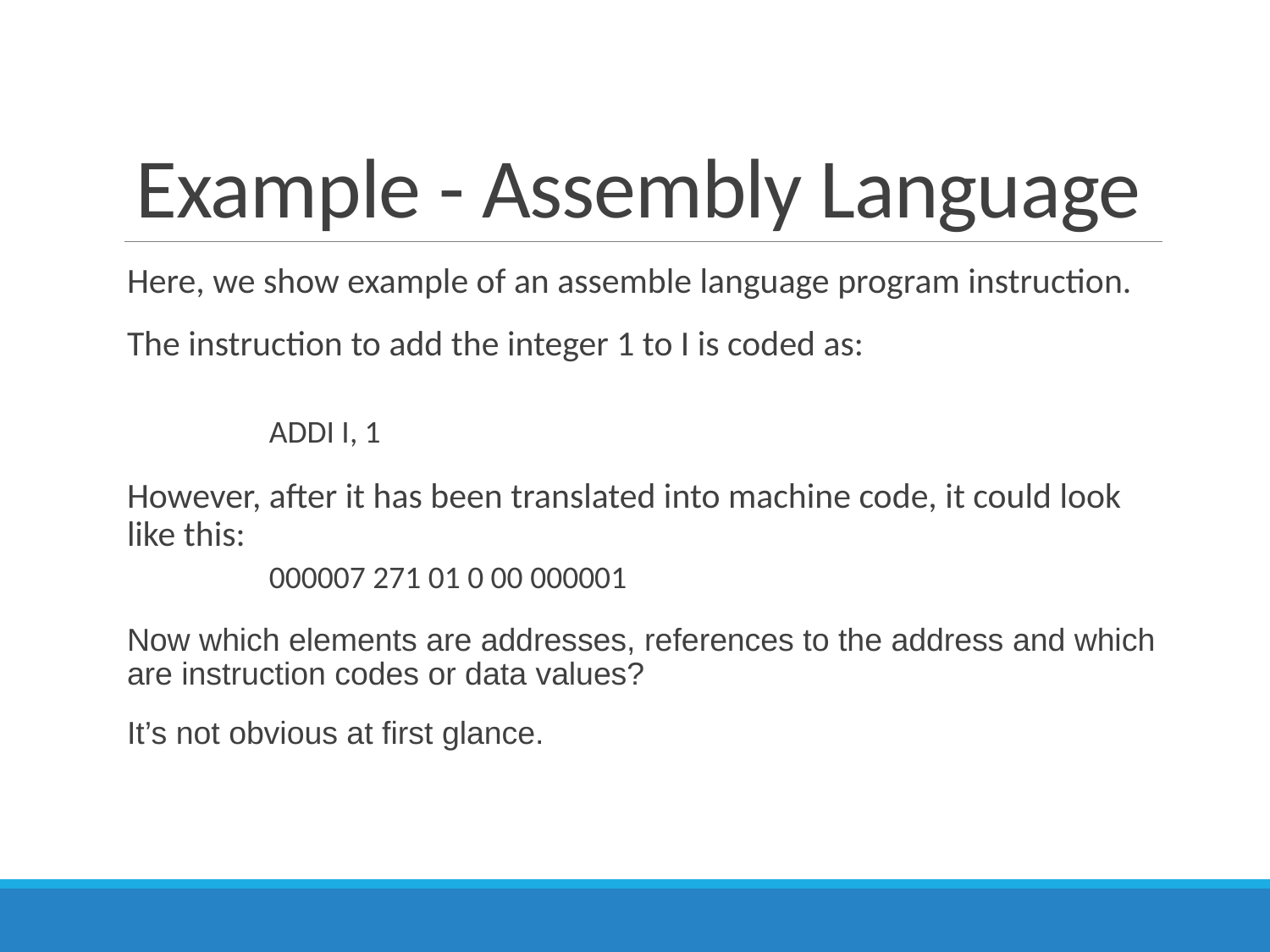

# Example - Assembly Language
Here, we show example of an assemble language program instruction.
The instruction to add the integer 1 to I is coded as:

	ADDI I, 1
However, after it has been translated into machine code, it could look like this:
	000007 271 01 0 00 000001
Now which elements are addresses, references to the address and which are instruction codes or data values?
It’s not obvious at first glance.